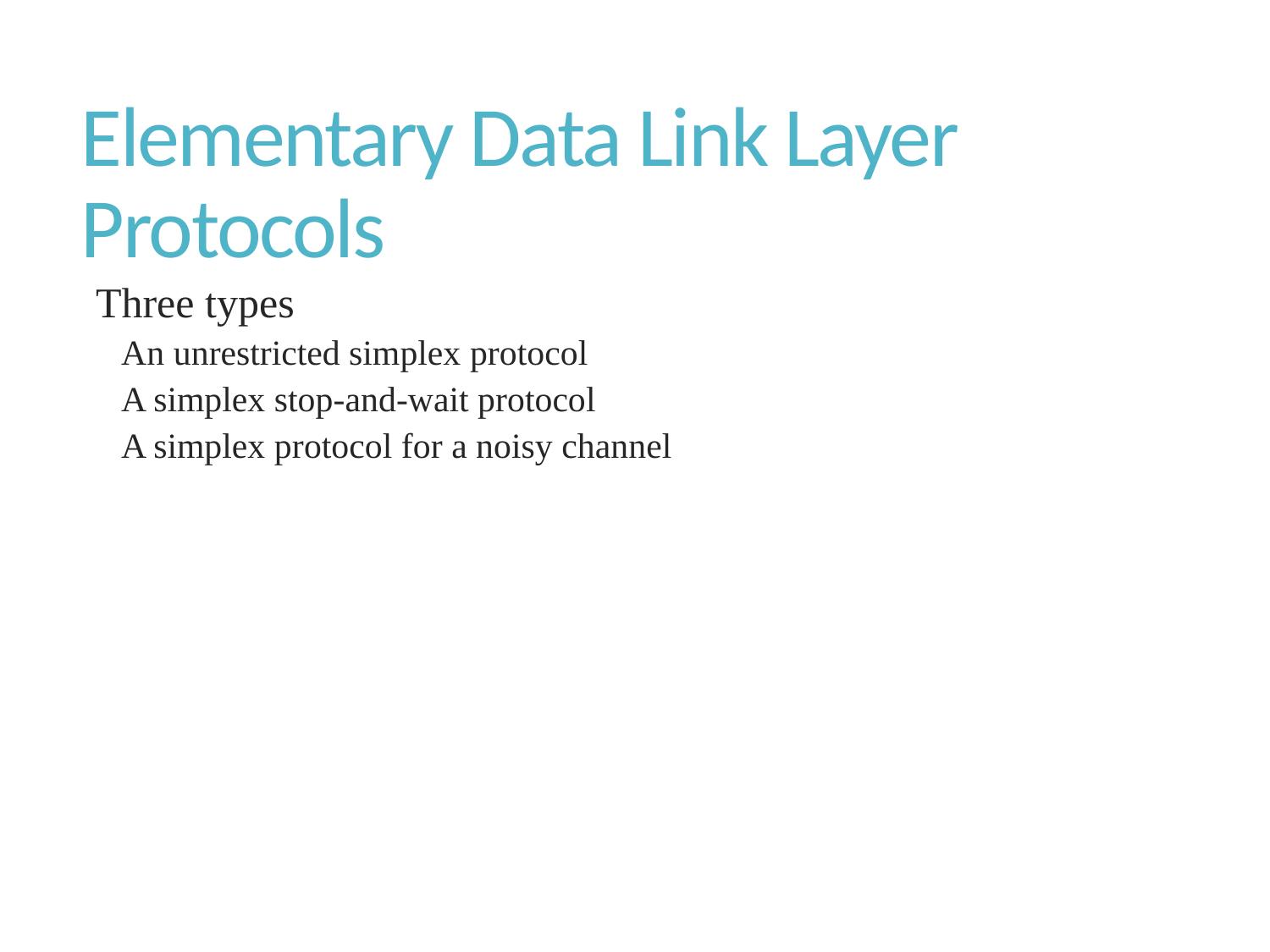

# Elementary Data Link Layer Protocols
Three types
An unrestricted simplex protocol
A simplex stop-and-wait protocol
A simplex protocol for a noisy channel